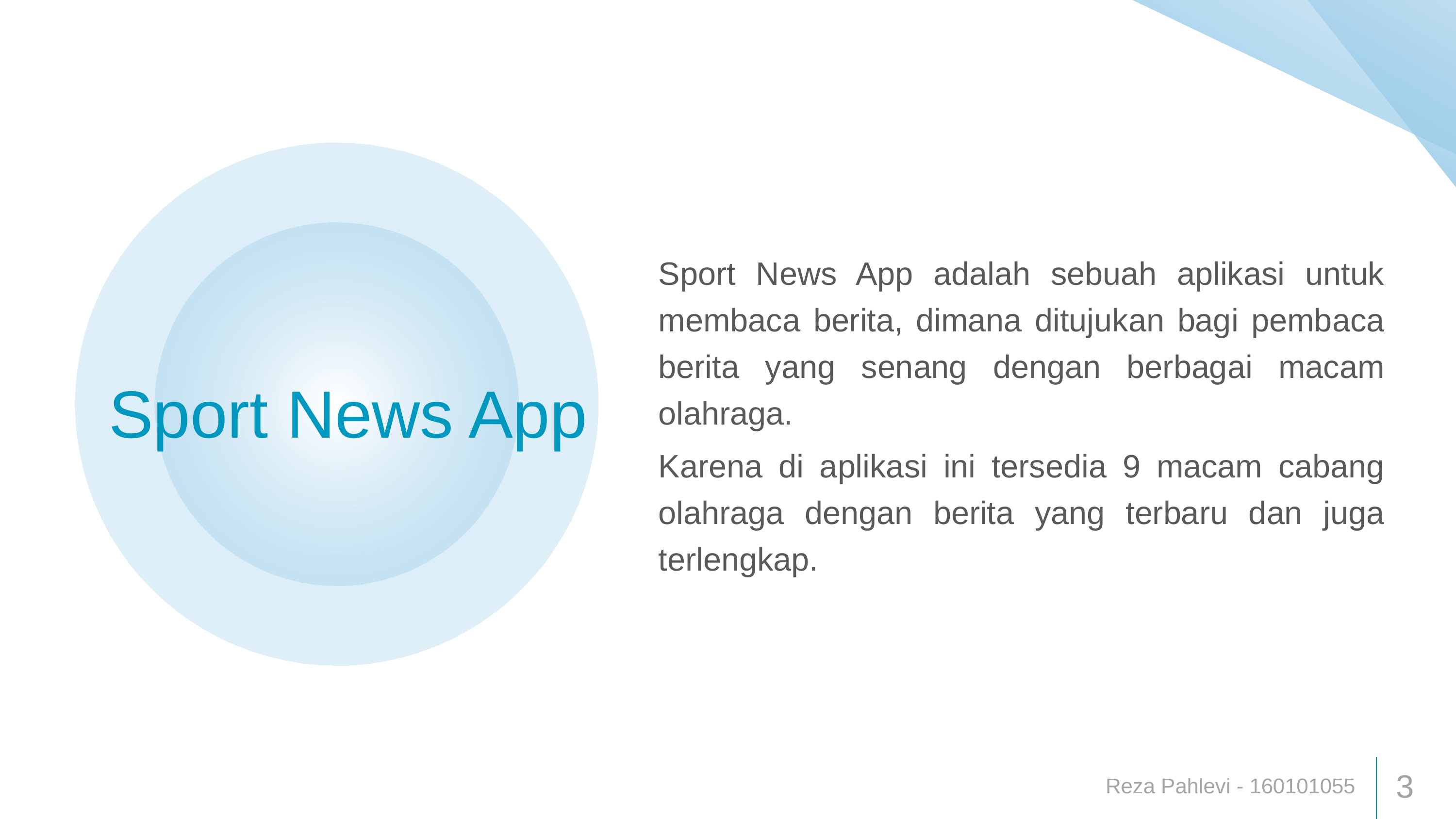

Sport News App adalah sebuah aplikasi untuk membaca berita, dimana ditujukan bagi pembaca berita yang senang dengan berbagai macam olahraga.
Karena di aplikasi ini tersedia 9 macam cabang olahraga dengan berita yang terbaru dan juga terlengkap.
# Sport News App
Reza Pahlevi - 160101055
3